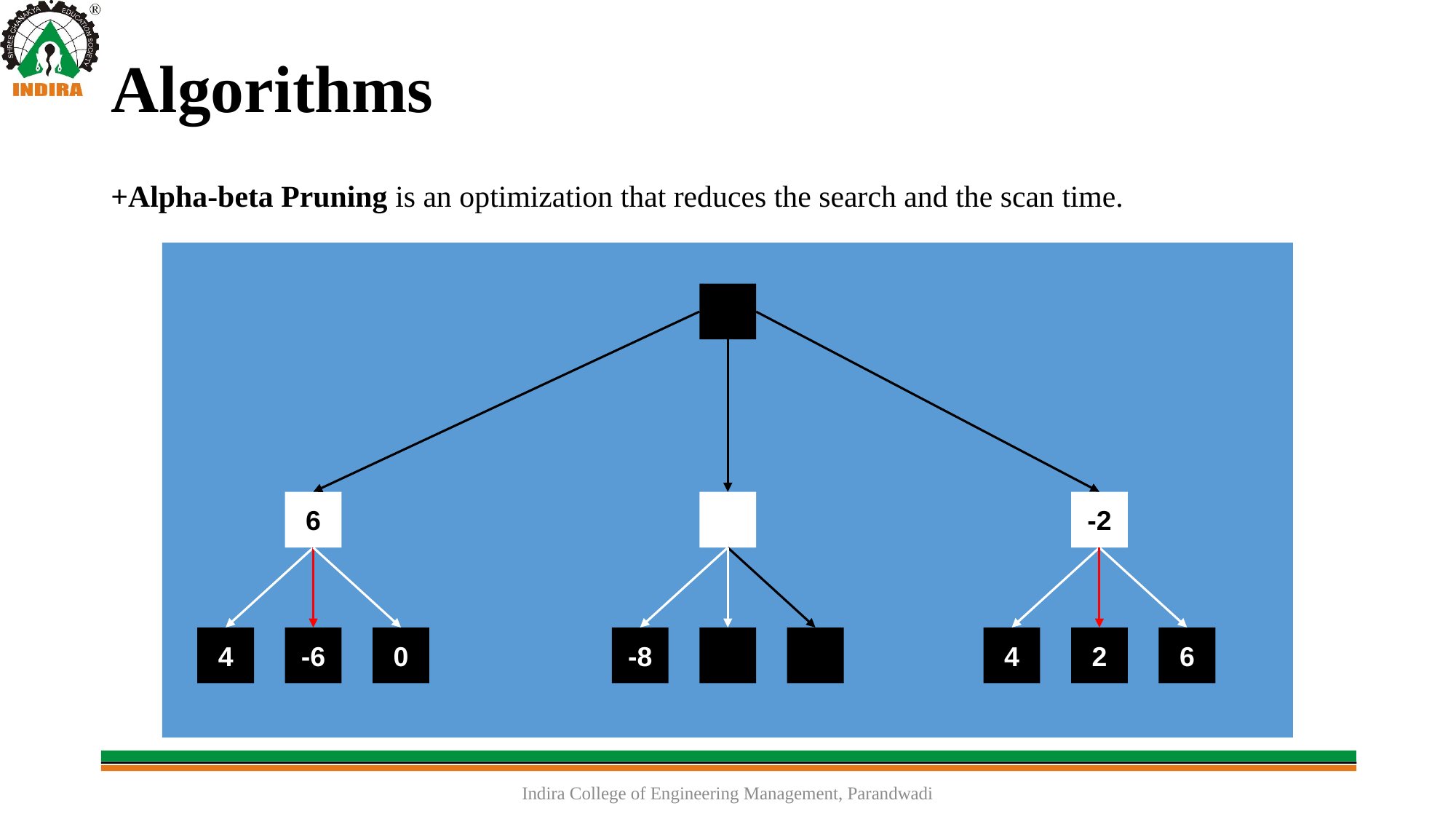

# Algorithms
+Alpha-beta Pruning is an optimization that reduces the search and the scan time.

6

-2
6
2
0

4
-6

4
-8

Indira College of Engineering Management, Parandwadi
10